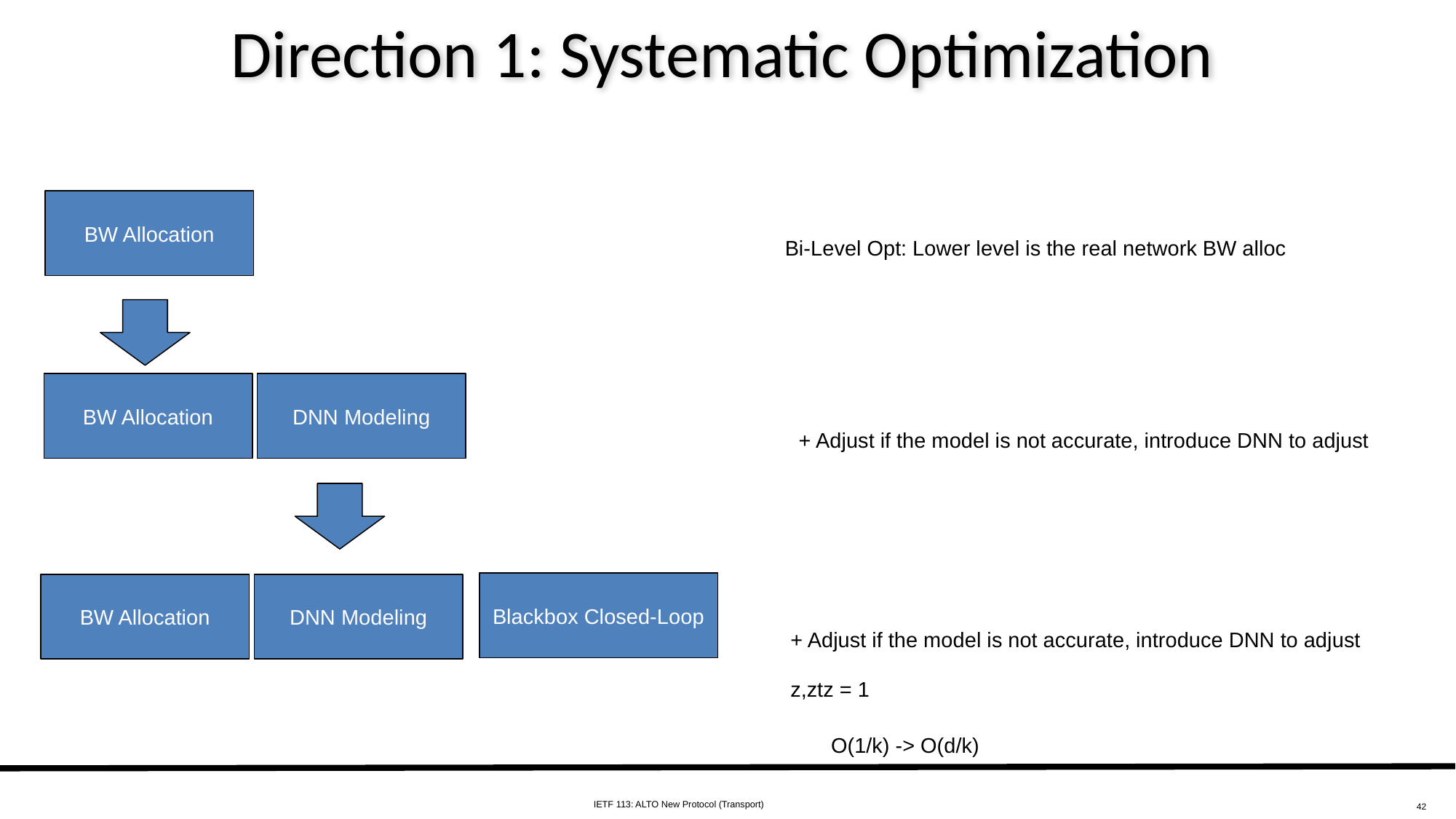

# Direction 1: Systematic Optimization
BW Allocation Formulation
Bi-Level Opt: Lower level is the real network BW alloc

BW Allocation Formulation
DNN Modeling (GNN Model)
+ Adjust if the model is not accurate, introduce DNN to adjust

Blackbox Closed-Loop Control
BW Allocation Formulation
DNN Modeling
+ Adjust if the model is not accurate, introduce DNN to adjust
z,ztz = 1
O(1/k) -> O(d/k)